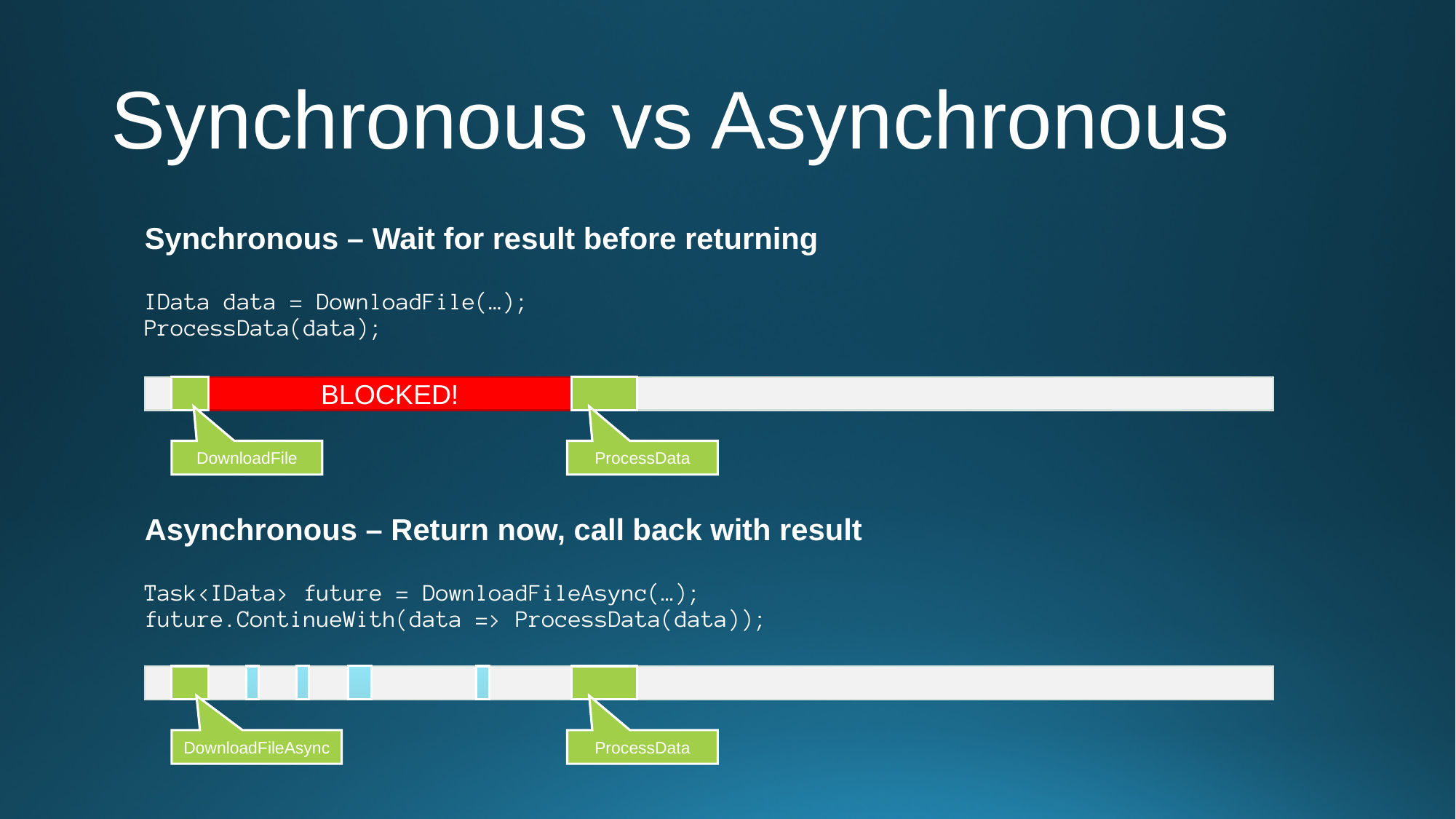

# Synchronous vs Asynchronous
Synchronous – Wait for result before returning
IData data = DownloadFile(…);
ProcessData(data);

Asynchronous – Return now, call back with result
Task<IData> future = DownloadFileAsync(…);
future.ContinueWith(data => ProcessData(data));

BLOCKED!

DownloadFile
ProcessData

DownloadFileAsync
ProcessData